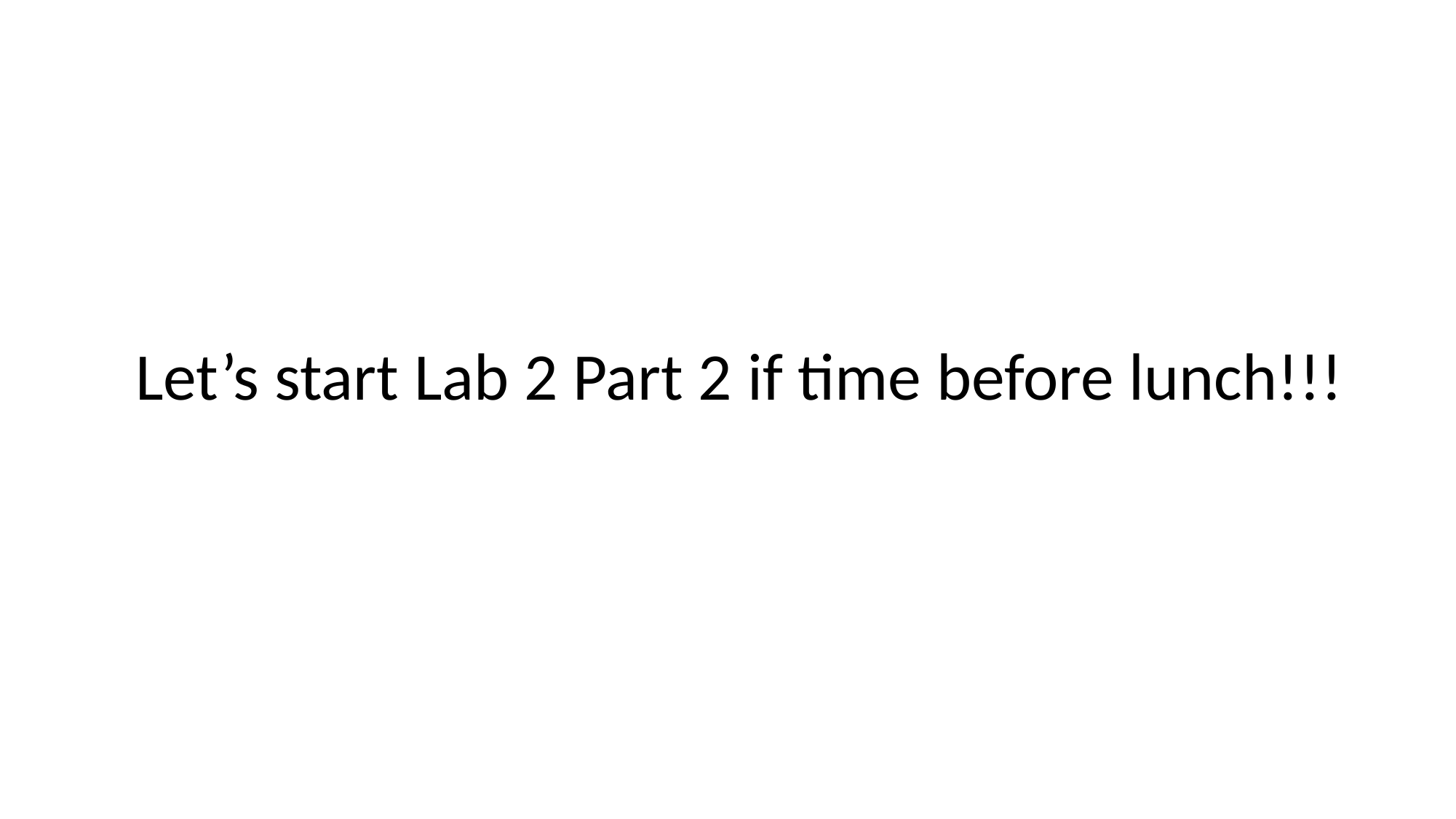

Let’s start Lab 2 Part 2 if time before lunch!!!